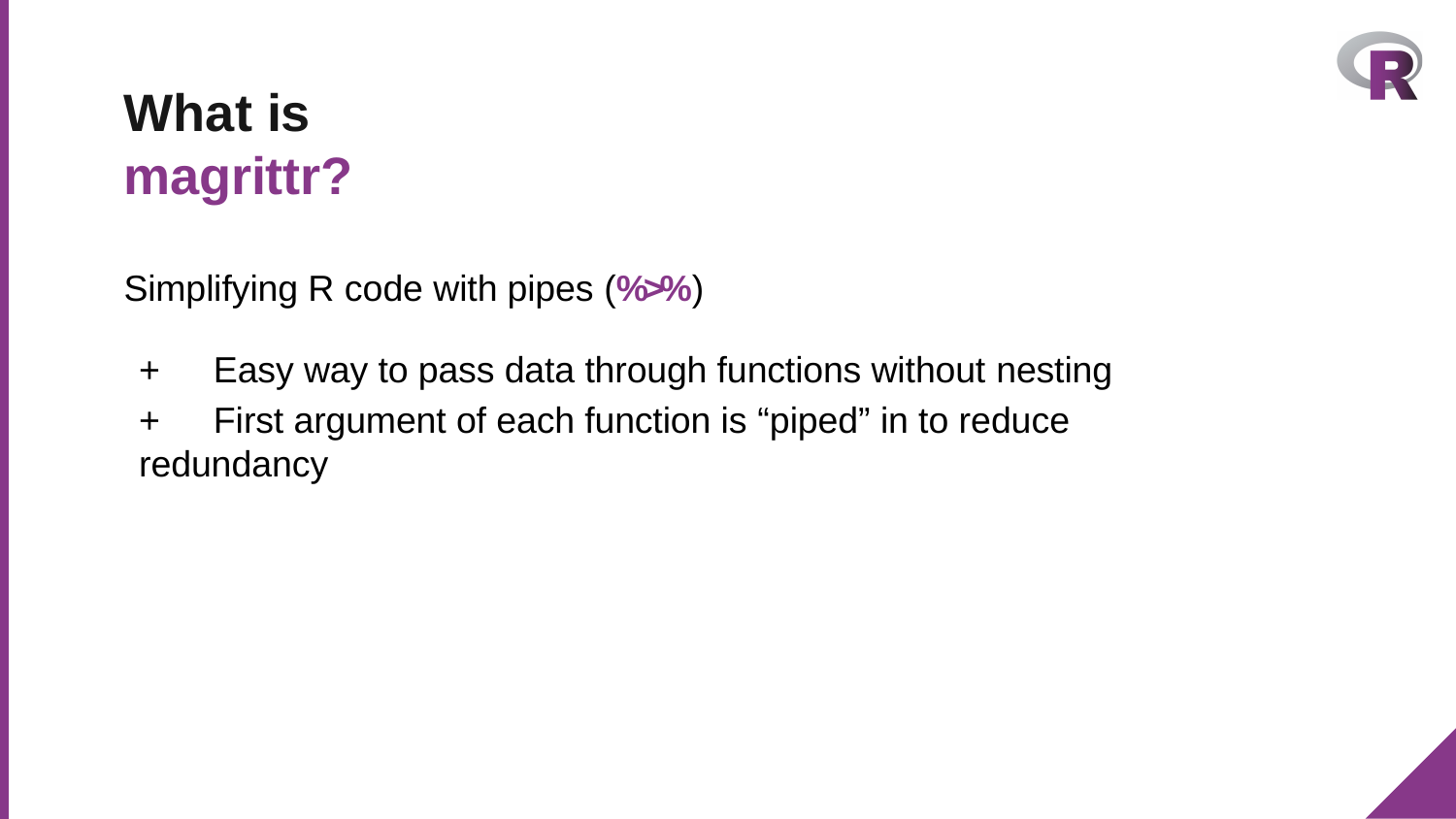

# What is  magrittr?
Simplifying R code with pipes (%>%)
+	Easy way to pass data through functions without nesting
+	First argument of each function is “piped” in to reduce redundancy